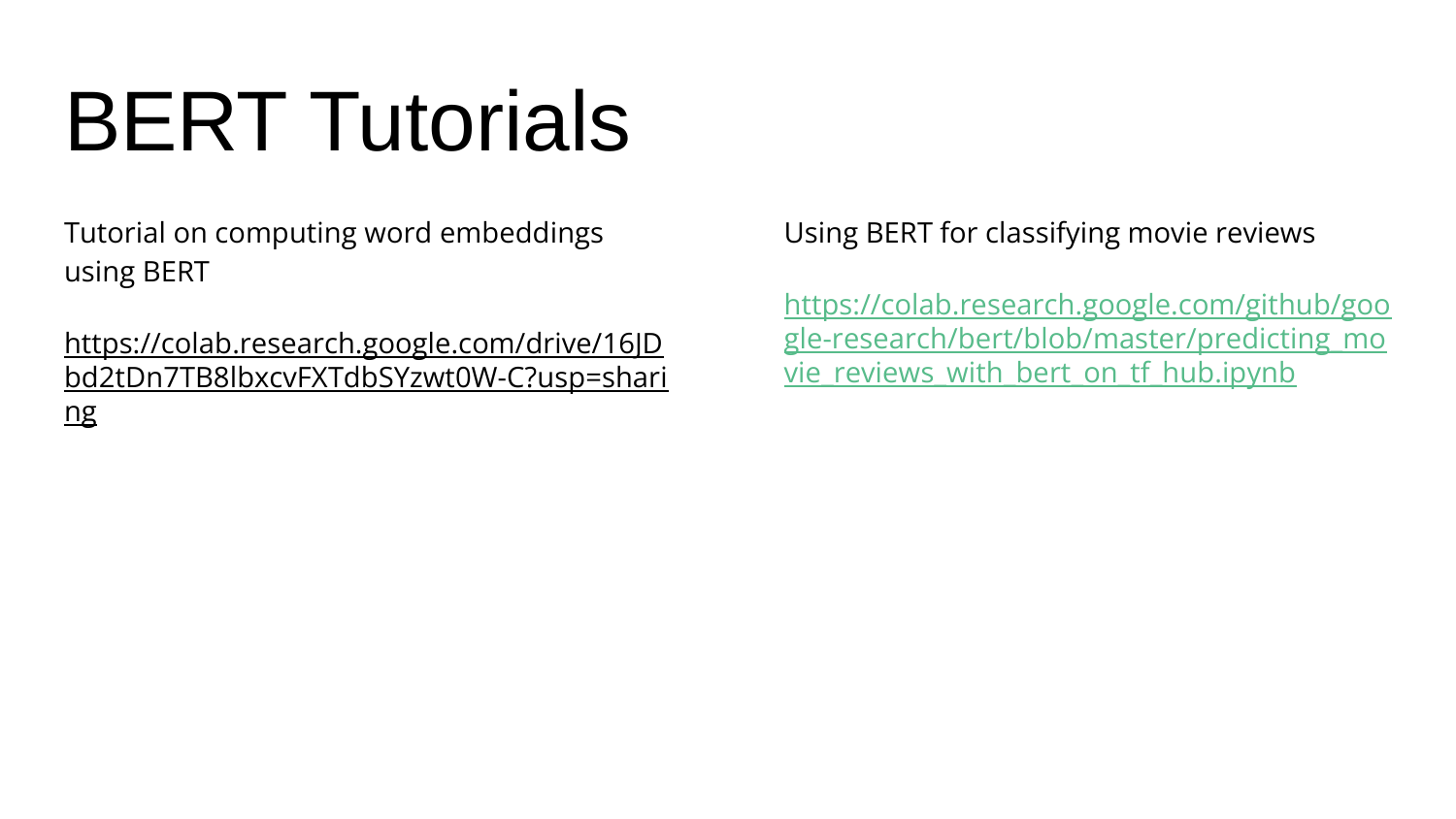

# BERT Tutorials
Tutorial on computing word embeddings using BERT
https://colab.research.google.com/drive/16JDbd2tDn7TB8lbxcvFXTdbSYzwt0W-C?usp=sharing

Using BERT for classifying movie reviews
https://colab.research.google.com/github/google-research/bert/blob/master/predicting_movie_reviews_with_bert_on_tf_hub.ipynb